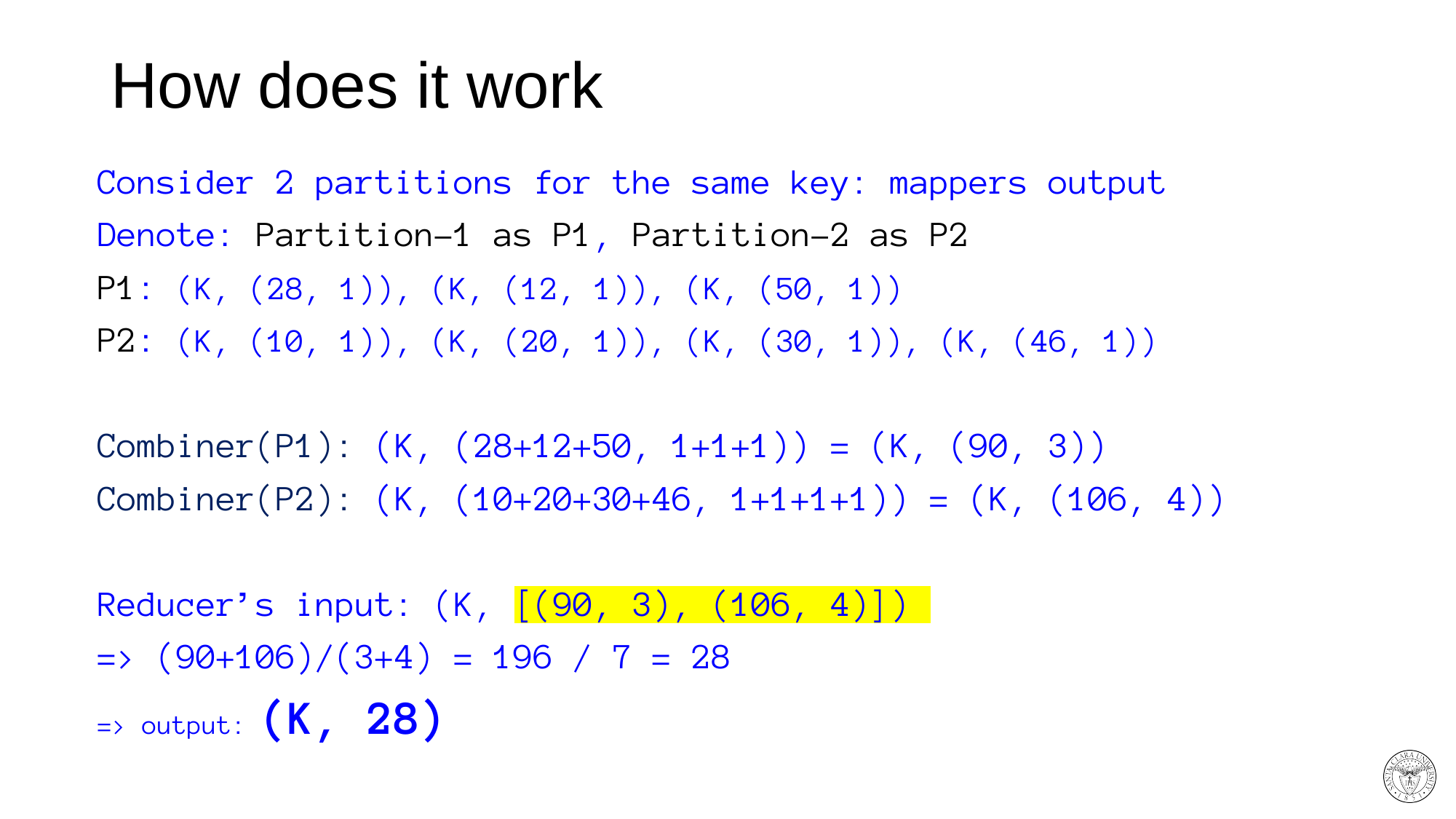

# How does it work
Consider 2 partitions for the same key: mappers output
Denote: Partition-1 as P1, Partition-2 as P2
P1: (K, (28, 1)), (K, (12, 1)), (K, (50, 1))
P2: (K, (10, 1)), (K, (20, 1)), (K, (30, 1)), (K, (46, 1))

Combiner(P1): (K, (28+12+50, 1+1+1)) = (K, (90, 3))
Combiner(P2): (K, (10+20+30+46, 1+1+1+1)) = (K, (106, 4))

Reducer’s input: (K, [(90, 3), (106, 4)])
=> (90+106)/(3+4) = 196 / 7 = 28
=> output: (K, 28)